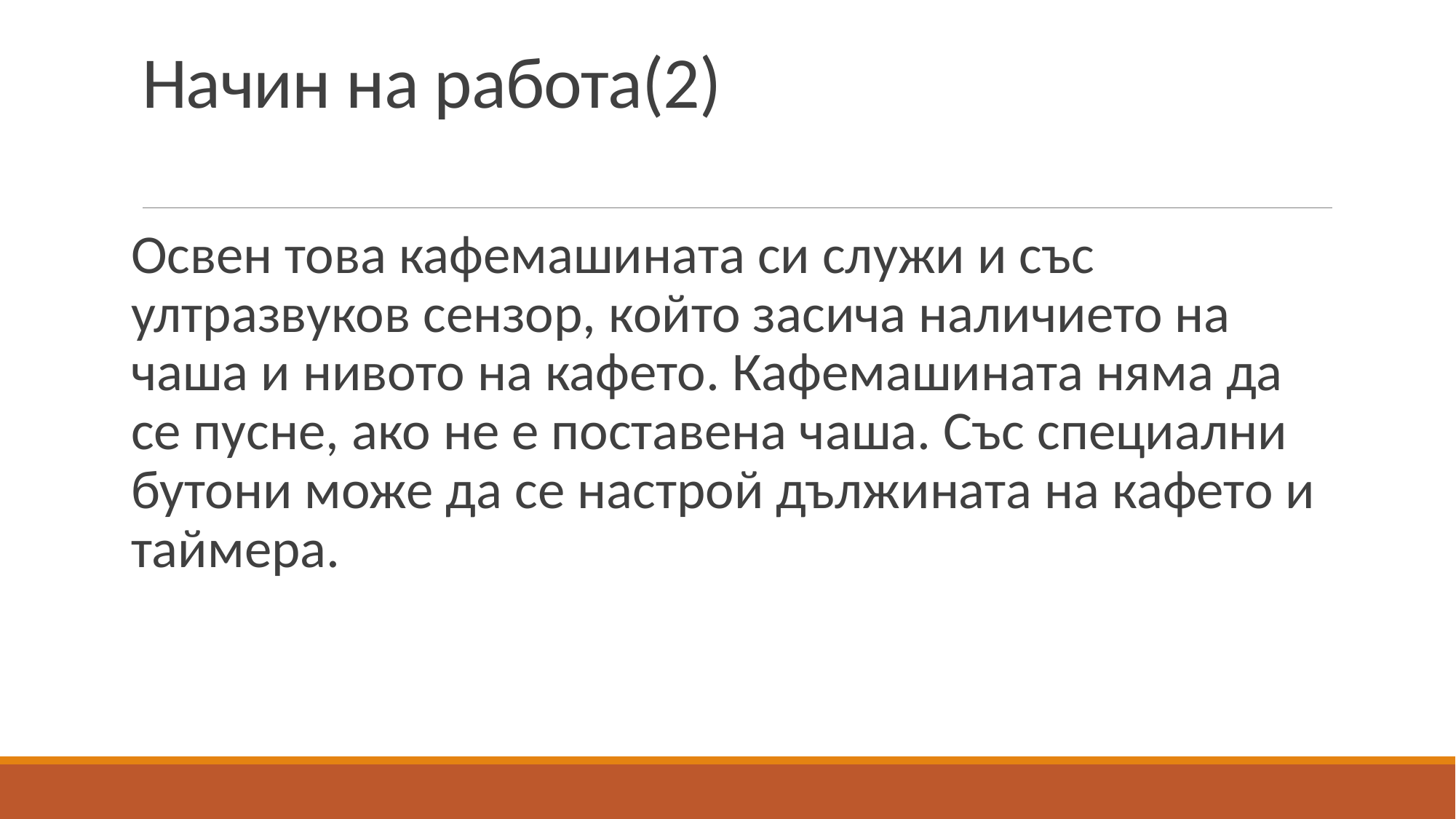

# Начин на работа(2)
Освен това кафемашината си служи и със ултразвуков сензор, който засича наличието на чаша и нивото на кафето. Кафемашината няма да се пусне, ако не е поставена чаша. Със специални бутони може да се настрой дължината на кафето и таймера.